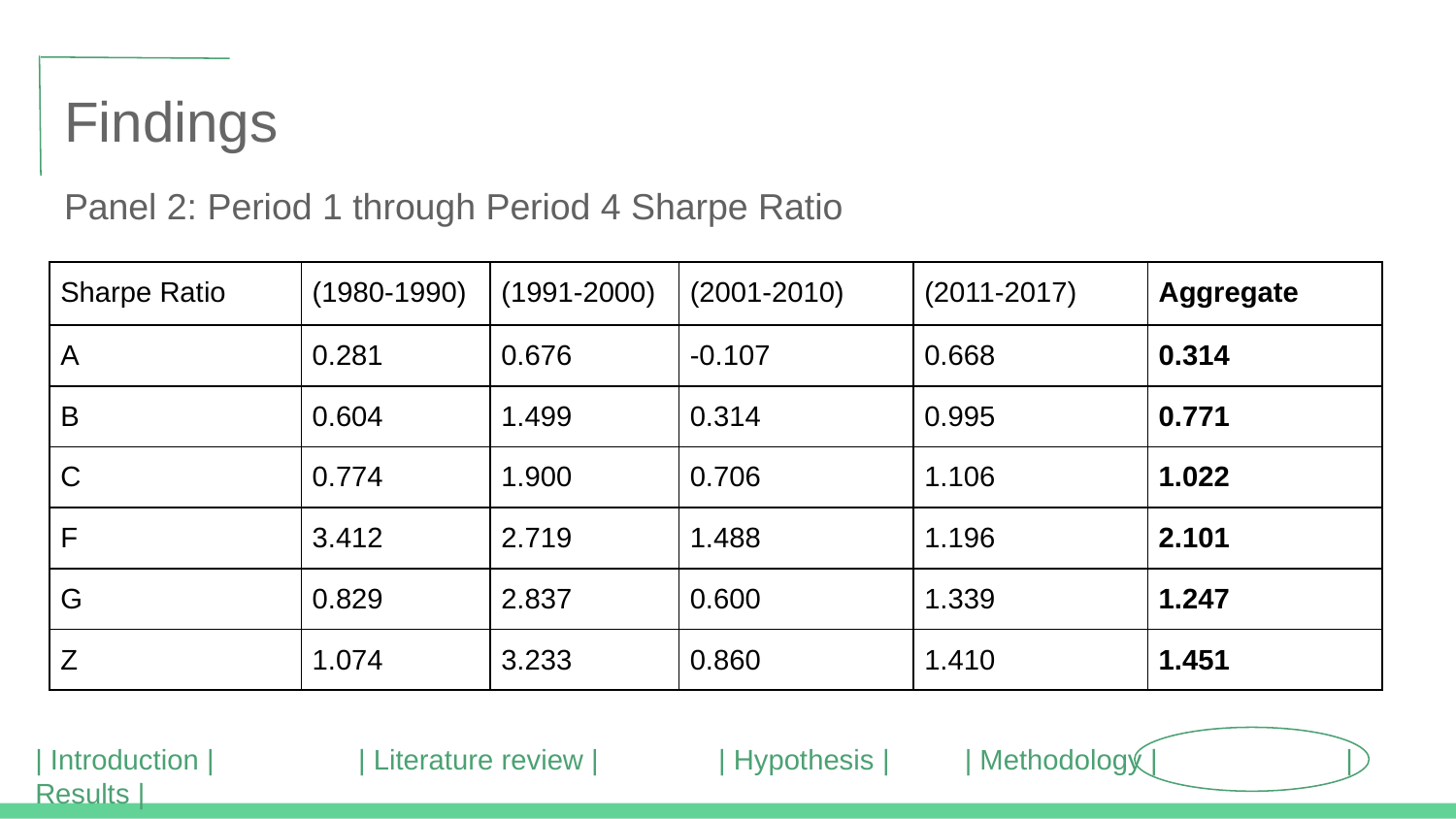

# Findings
Panel 2: Period 1 through Period 4 Sharpe Ratio

| Sharpe Ratio | (1980-1990) | (1991-2000) | (2001-2010) | (2011-2017) | Aggregate |
| --- | --- | --- | --- | --- | --- |
| A | 0.281 | 0.676 | -0.107 | 0.668 | 0.314 |
| B | 0.604 | 1.499 | 0.314 | 0.995 | 0.771 |
| C | 0.774 | 1.900 | 0.706 | 1.106 | 1.022 |
| F | 3.412 | 2.719 | 1.488 | 1.196 | 2.101 |
| G | 0.829 | 2.837 | 0.600 | 1.339 | 1.247 |
| Z | 1.074 | 3.233 | 0.860 | 1.410 | 1.451 |